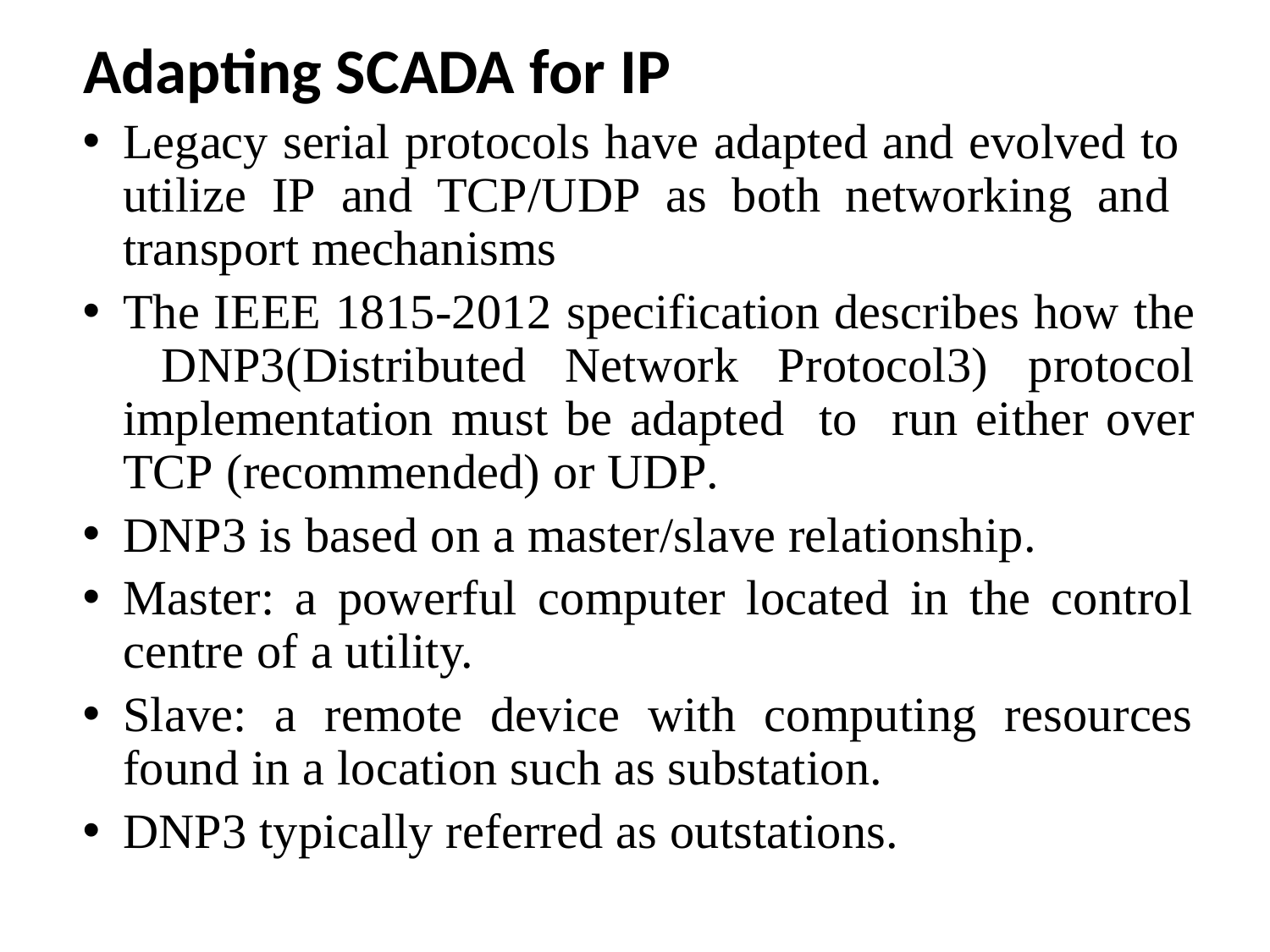

Adapting SCADA for IP
Legacy serial protocols have adapted and evolved to  utilize IP and TCP/UDP as both networking and  transport mechanisms
The IEEE 1815-2012 specification describes how the  DNP3(Distributed Network Protocol3) protocol implementation must be adapted  to  run either over TCP (recommended) or UDP.
DNP3 is based on a master/slave relationship.
Master: a powerful computer located in the control centre of a utility.
Slave: a remote device with computing resources found in a location such as substation.
DNP3 typically referred as outstations.